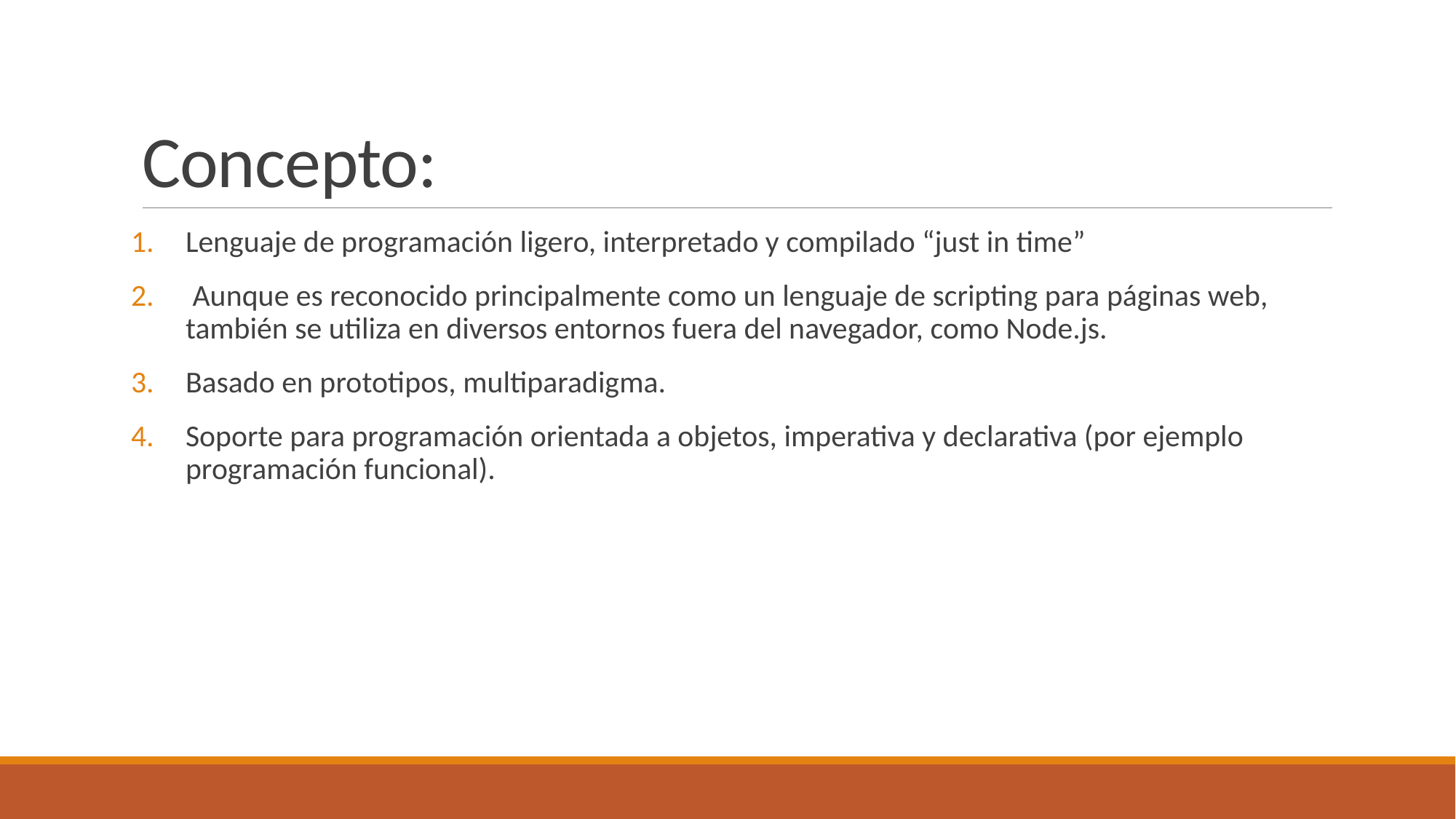

# Concepto:
Lenguaje de programación ligero, interpretado y compilado “just in time”
 Aunque es reconocido principalmente como un lenguaje de scripting para páginas web, también se utiliza en diversos entornos fuera del navegador, como Node.js.
Basado en prototipos, multiparadigma.
Soporte para programación orientada a objetos, imperativa y declarativa (por ejemplo programación funcional).